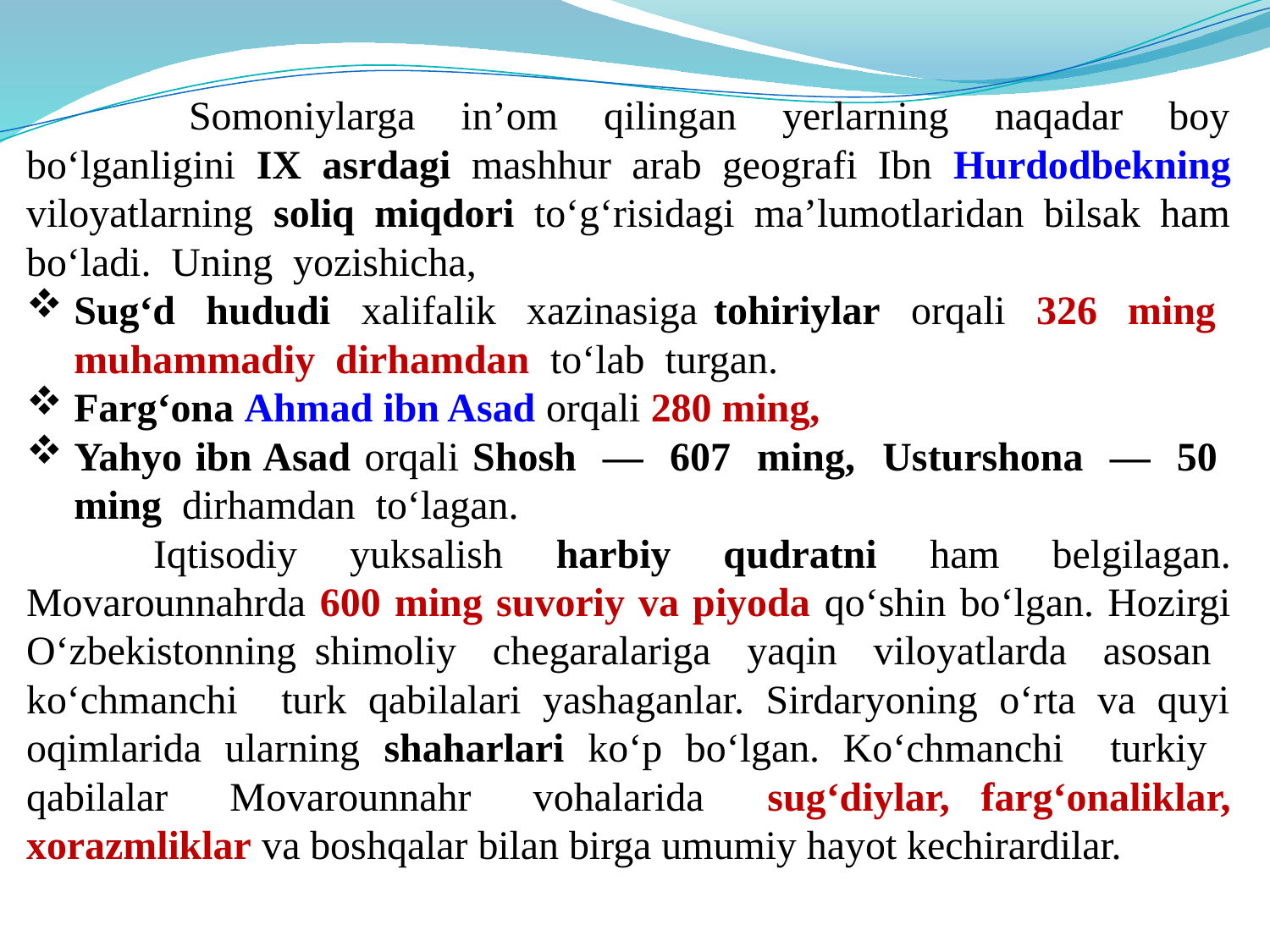

Somoniylarga in’om qilingan yerlarning naqadar boy bo‘lganligini IX asrdagi mashhur arab geografi Ibn Hurdodbekning viloyatlarning soliq miqdori to‘g‘risidagi ma’lumotlaridan bilsak ham bo‘ladi.  Uning  yozishicha,
Sug‘d  hududi  xalifalik  xazinasiga tohiriylar  orqali  326  ming  muhammadiy  dirhamdan  to‘lab  turgan.
Farg‘ona Ahmad ibn Asad orqali 280 ming,
Yahyo ibn Asad orqali Shosh  —  607  ming,  Usturshona  —  50  ming  dirhamdan  to‘lagan.
	Iqtisodiy yuksalish harbiy qudratni ham belgilagan. Movarounnahrda 600 ming suvoriy va piyoda qo‘shin bo‘lgan. Hozirgi O‘zbekistonning shimoliy  chegaralariga  yaqin  viloyatlarda  asosan  ko‘chmanchi  turk qabilalari yashaganlar. Sirdaryoning o‘rta va quyi oqimlarida ularning shaharlari ko‘p bo‘lgan. Ko‘chmanchi  turkiy  qabilalar  Movarounnahr  vohalarida  sug‘diylar, farg‘onaliklar, xorazmliklar va boshqalar bilan birga umumiy hayot kechirardilar.